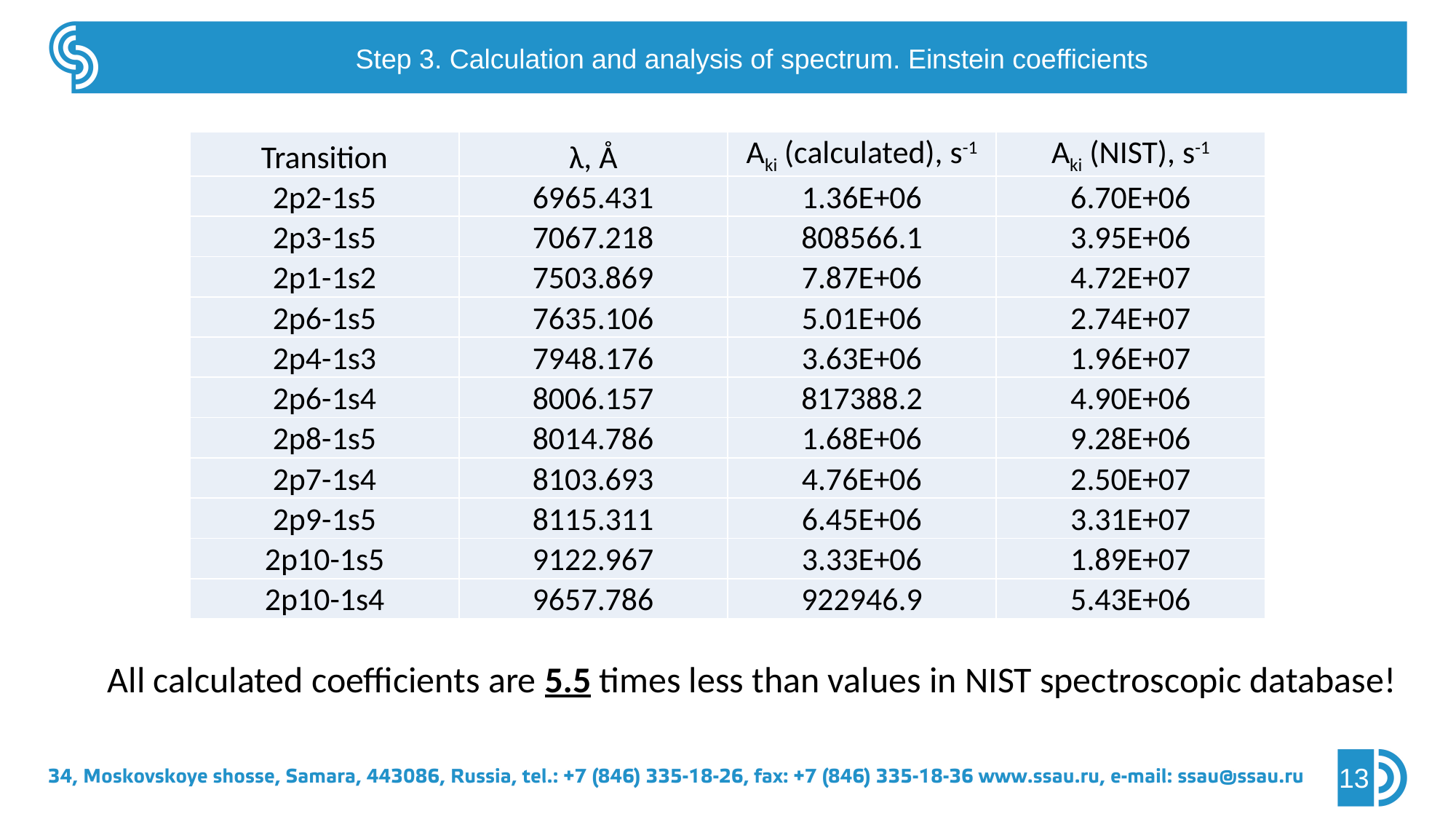

Step 3. Calculation and analysis of spectrum. Einstein coefficients
| Transition | λ, Å | Aki (calculated), s-1 | Aki (NIST), s-1 |
| --- | --- | --- | --- |
| 2p2-1s5 | 6965.431 | 1.36E+06 | 6.70E+06 |
| 2p3-1s5 | 7067.218 | 808566.1 | 3.95E+06 |
| 2p1-1s2 | 7503.869 | 7.87E+06 | 4.72E+07 |
| 2p6-1s5 | 7635.106 | 5.01E+06 | 2.74E+07 |
| 2p4-1s3 | 7948.176 | 3.63E+06 | 1.96E+07 |
| 2p6-1s4 | 8006.157 | 817388.2 | 4.90E+06 |
| 2p8-1s5 | 8014.786 | 1.68E+06 | 9.28E+06 |
| 2p7-1s4 | 8103.693 | 4.76E+06 | 2.50E+07 |
| 2p9-1s5 | 8115.311 | 6.45E+06 | 3.31E+07 |
| 2p10-1s5 | 9122.967 | 3.33E+06 | 1.89E+07 |
| 2p10-1s4 | 9657.786 | 922946.9 | 5.43E+06 |
All calculated coefficients are 5.5 times less than values in NIST spectroscopic database!
13